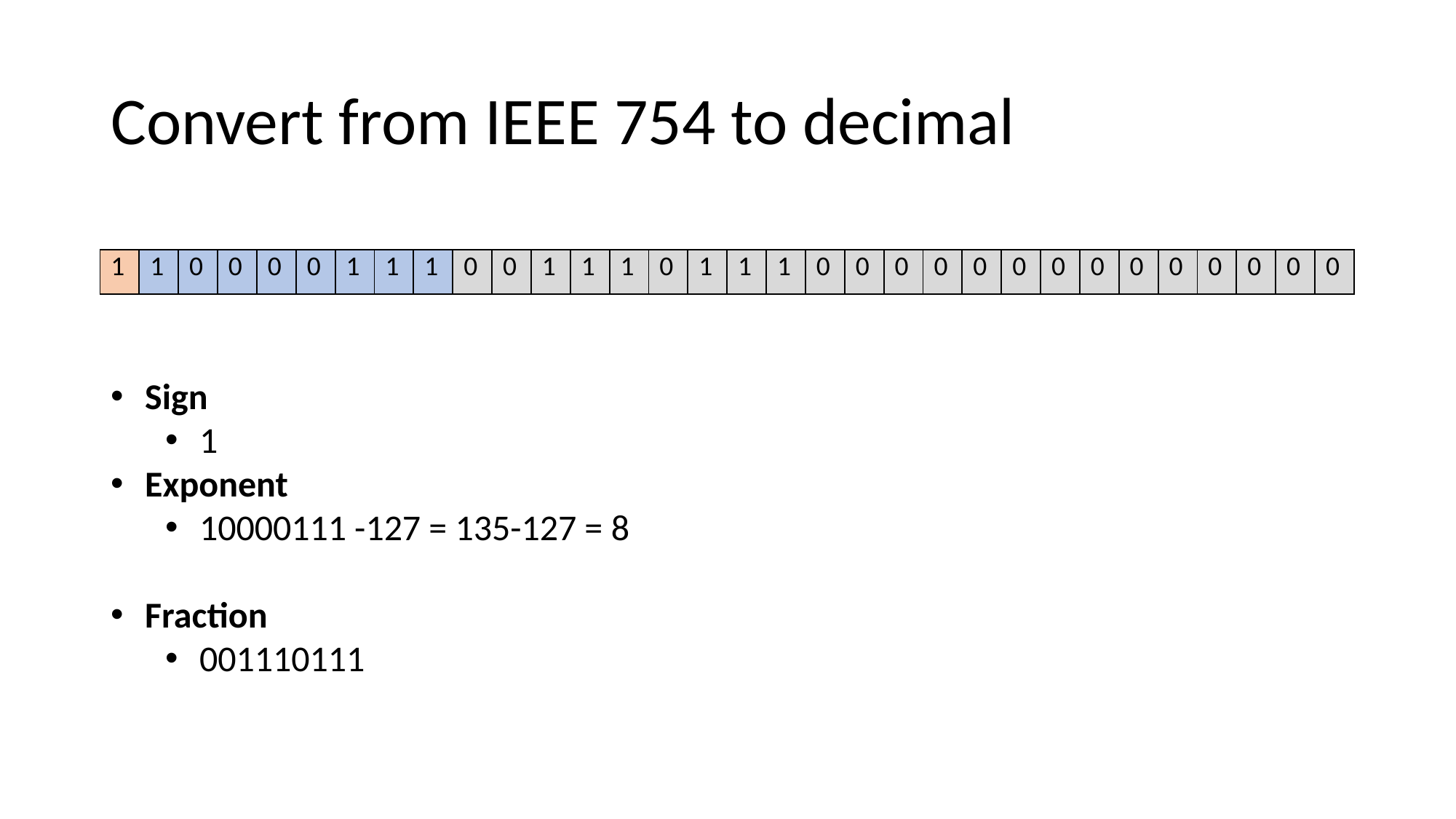

# Convert from IEEE 754 to decimal
| 1 | 1 | 0 | 0 | 0 | 0 | 1 | 1 | 1 | 0 | 0 | 1 | 1 | 1 | 0 | 1 | 1 | 1 | 0 | 0 | 0 | 0 | 0 | 0 | 0 | 0 | 0 | 0 | 0 | 0 | 0 | 0 |
| --- | --- | --- | --- | --- | --- | --- | --- | --- | --- | --- | --- | --- | --- | --- | --- | --- | --- | --- | --- | --- | --- | --- | --- | --- | --- | --- | --- | --- | --- | --- | --- |
Sign
1
Exponent
10000111 -127 = 135-127 = 8

Fraction
001110111